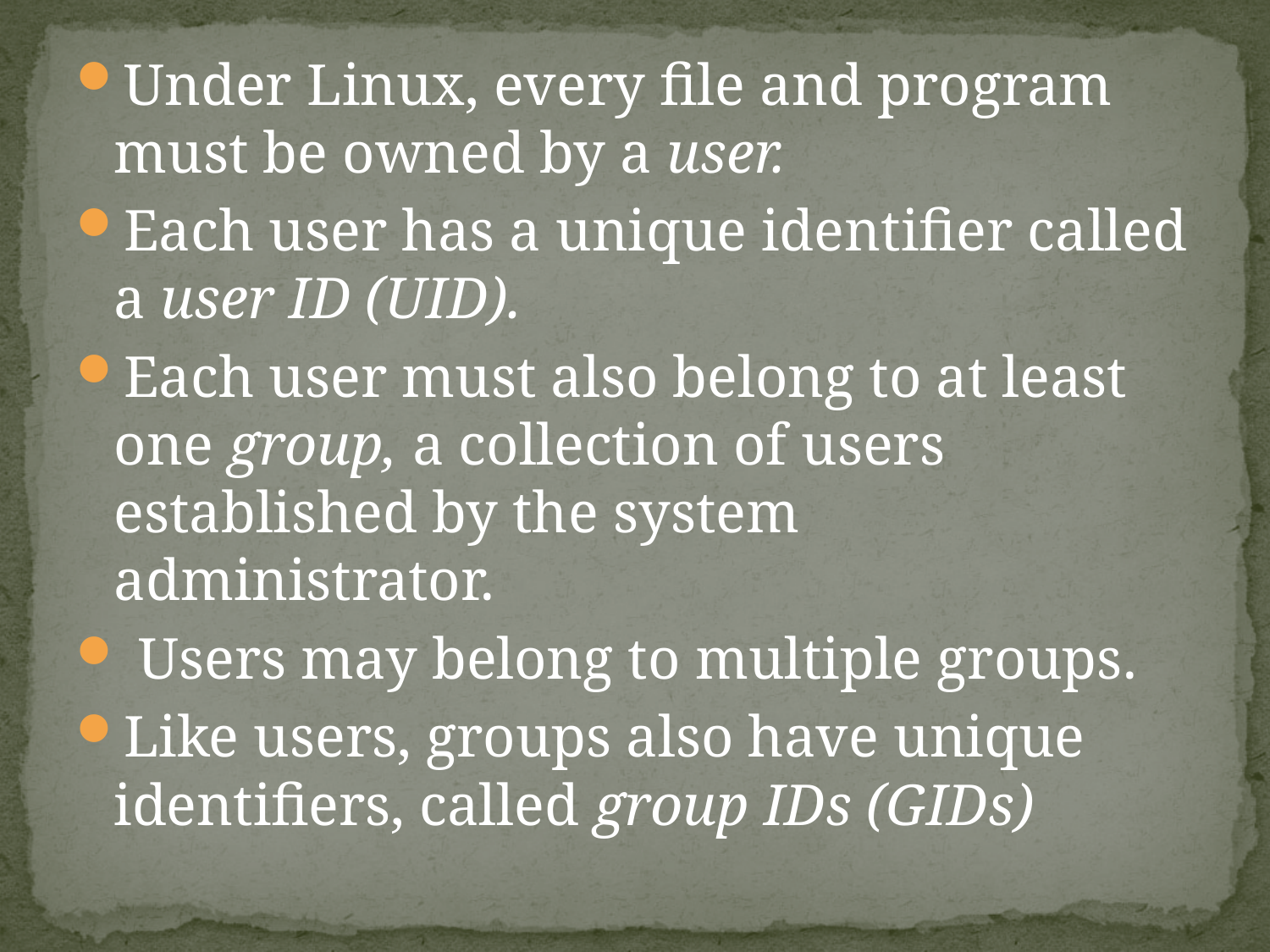

Under Linux, every file and program must be owned by a user.
Each user has a unique identifier called a user ID (UID).
Each user must also belong to at least one group, a collection of users established by the system administrator.
 Users may belong to multiple groups.
Like users, groups also have unique identifiers, called group IDs (GIDs)